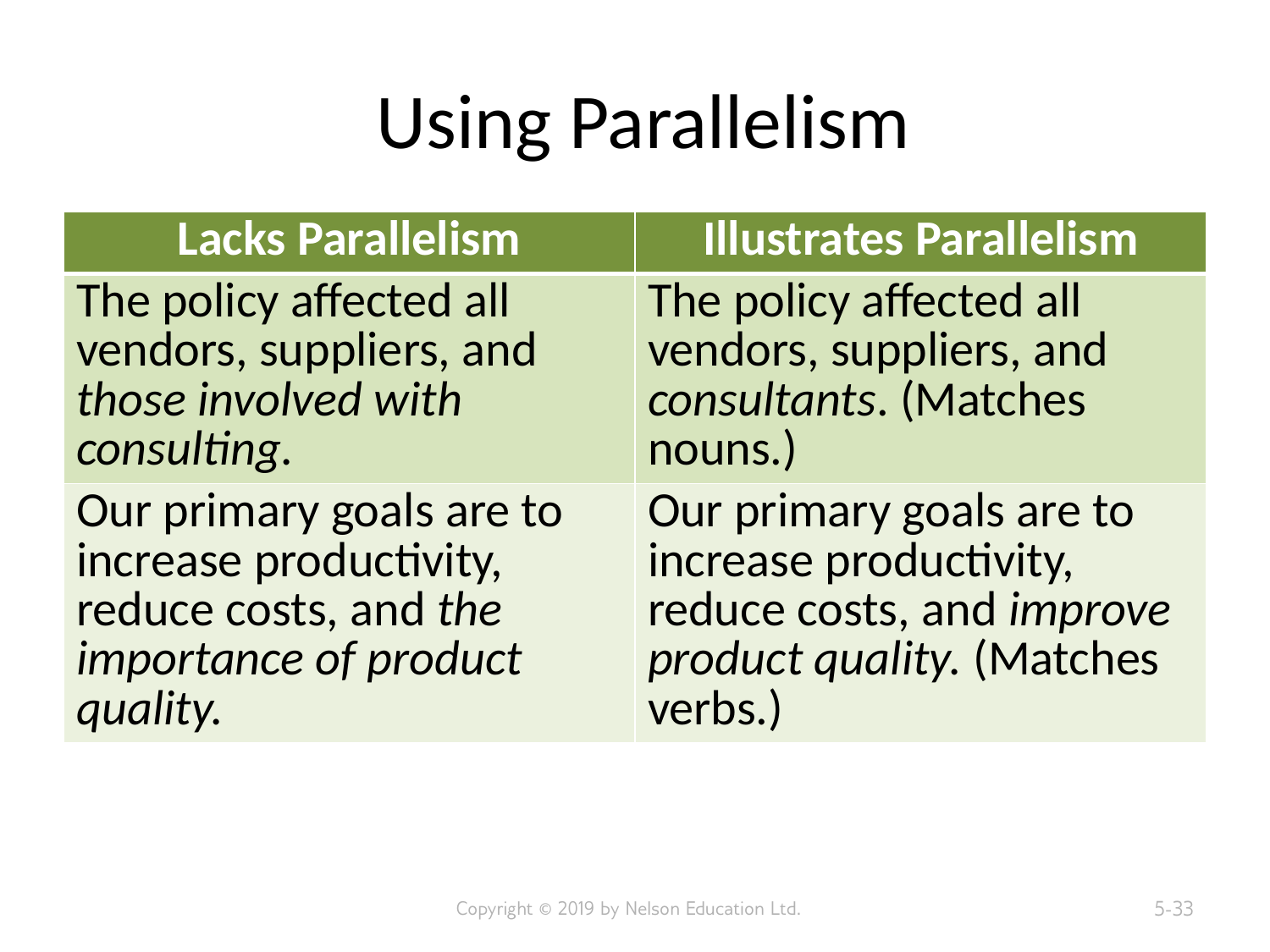

# Using Parallelism
| Lacks Parallelism | Illustrates Parallelism |
| --- | --- |
| The policy affected all vendors, suppliers, and those involved with consulting. | The policy affected all vendors, suppliers, and consultants. (Matches nouns.) |
| Our primary goals are to increase productivity, reduce costs, and the importance of product quality. | Our primary goals are to increase productivity, reduce costs, and improve product quality. (Matches verbs.) |
Copyright © 2019 by Nelson Education Ltd.
5-33